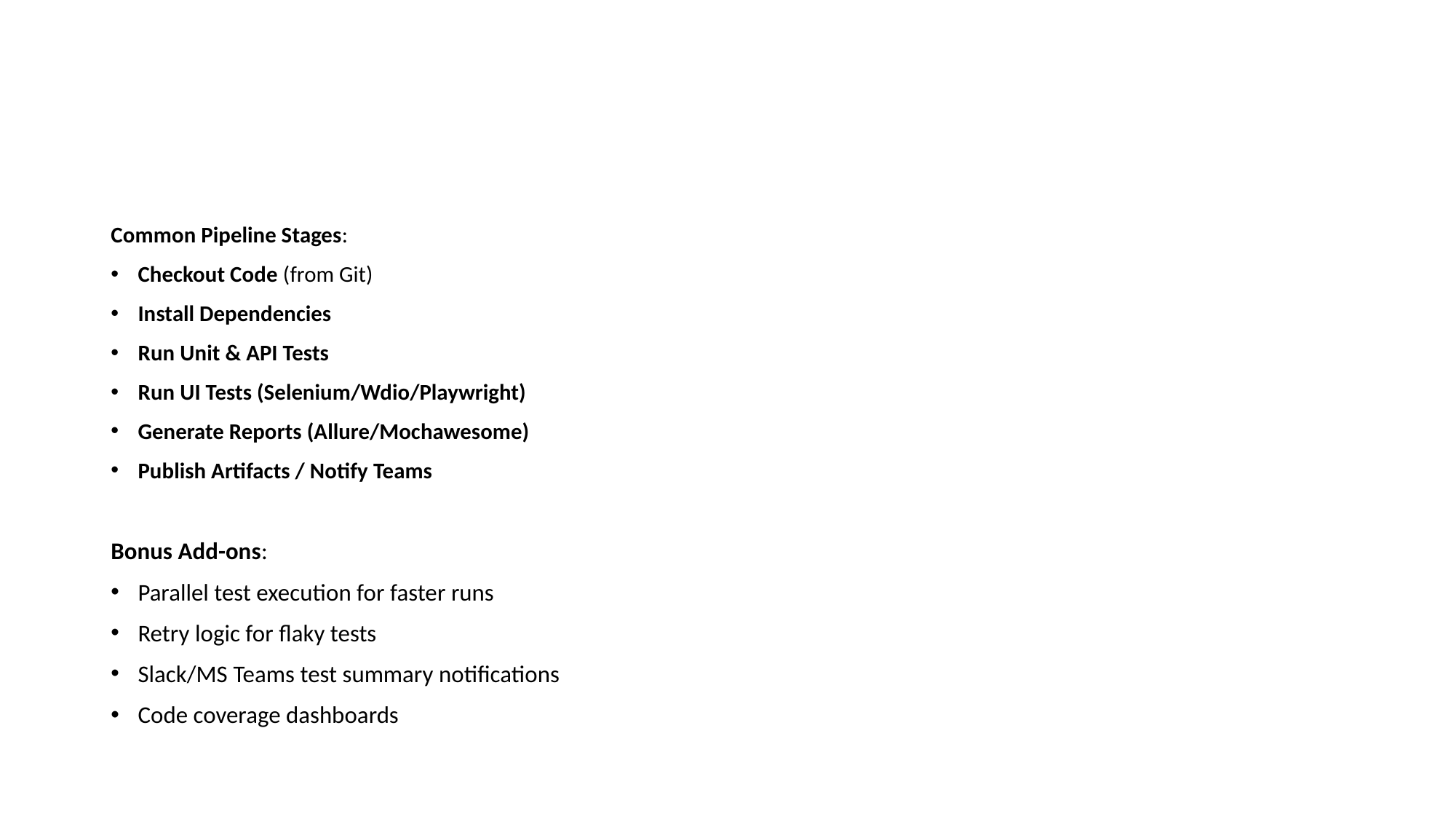

#
Common Pipeline Stages:
Checkout Code (from Git)
Install Dependencies
Run Unit & API Tests
Run UI Tests (Selenium/Wdio/Playwright)
Generate Reports (Allure/Mochawesome)
Publish Artifacts / Notify Teams

Bonus Add-ons:
Parallel test execution for faster runs
Retry logic for flaky tests
Slack/MS Teams test summary notifications
Code coverage dashboards